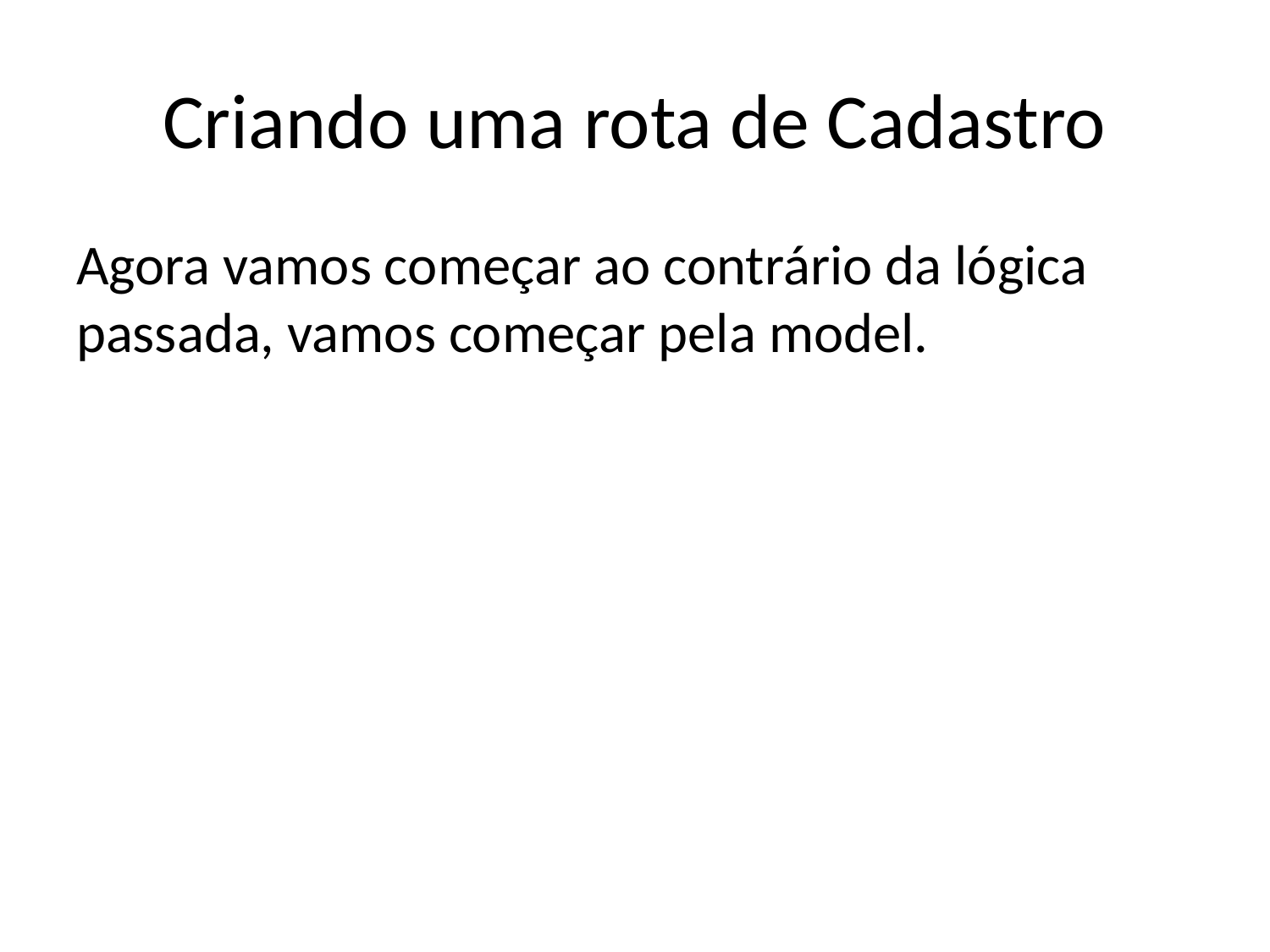

# Criando uma rota de Cadastro
Agora vamos começar ao contrário da lógica passada, vamos começar pela model.